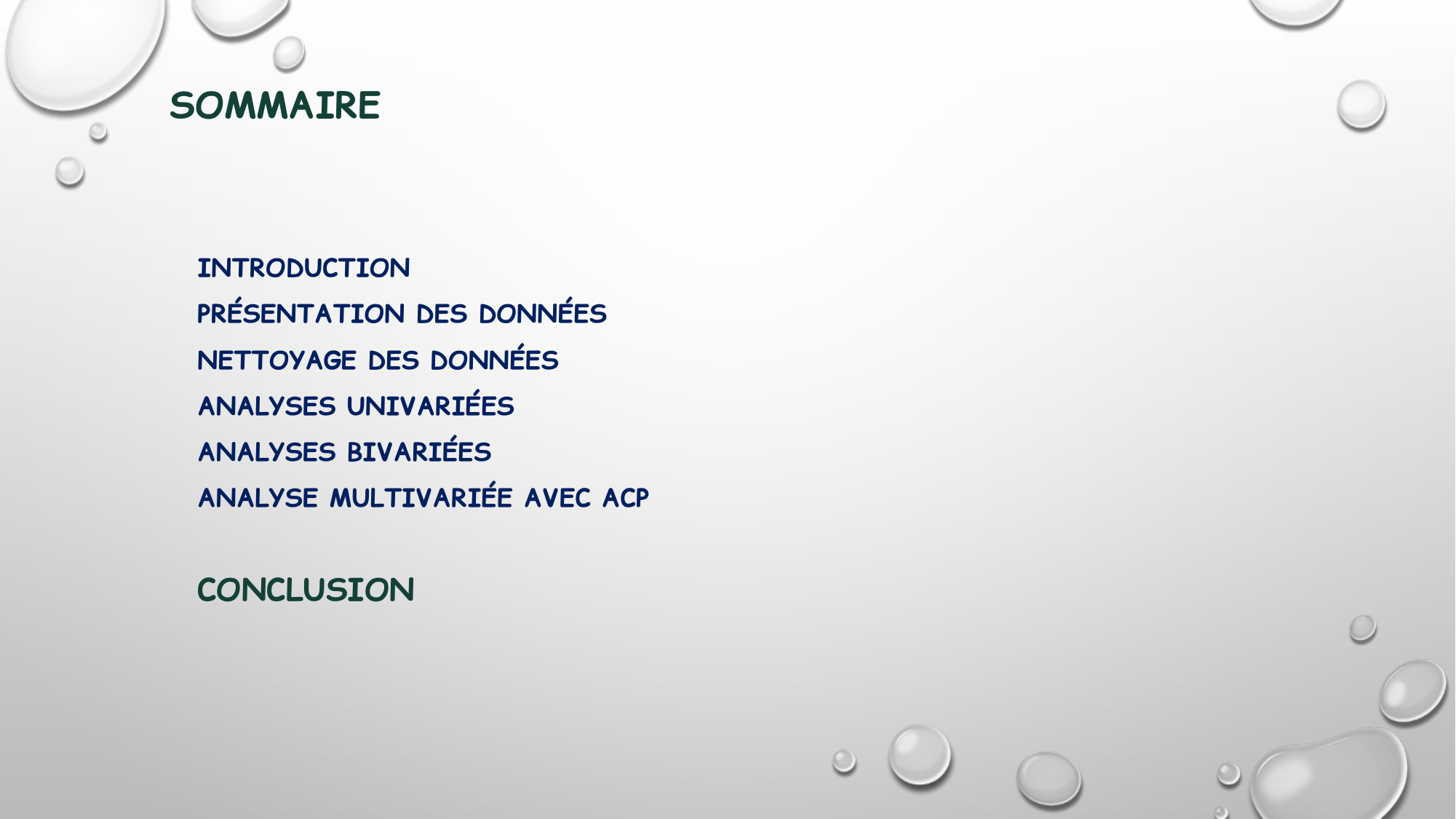

# Sommaire

introduction
Présentation des données
Nettoyage des données
Analyses univariées
Analyses bivariées
Analyse multivariée avec ACP

Conclusion